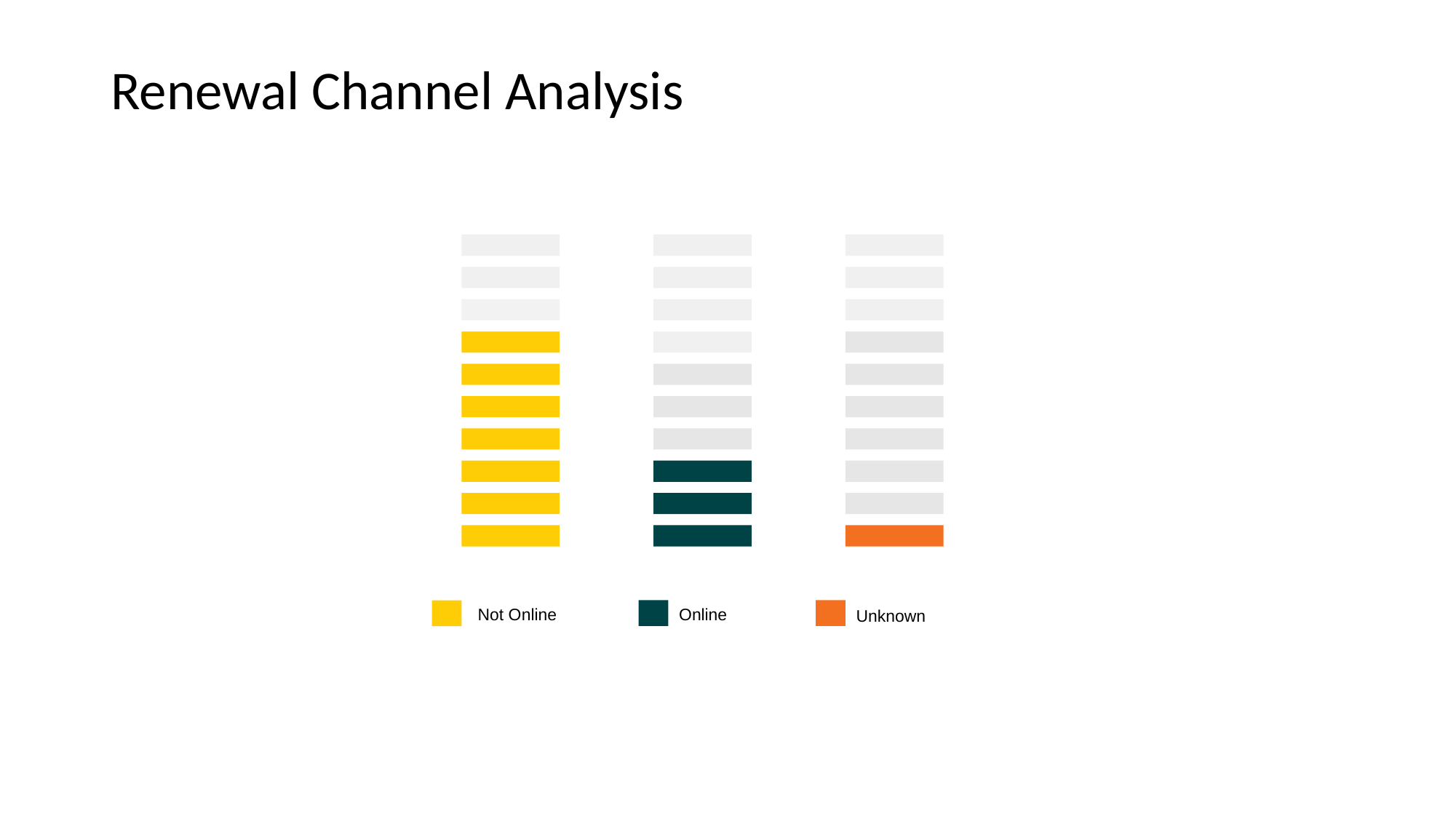

# Renewal Channel Analysis

Online
Not Online

Unknown